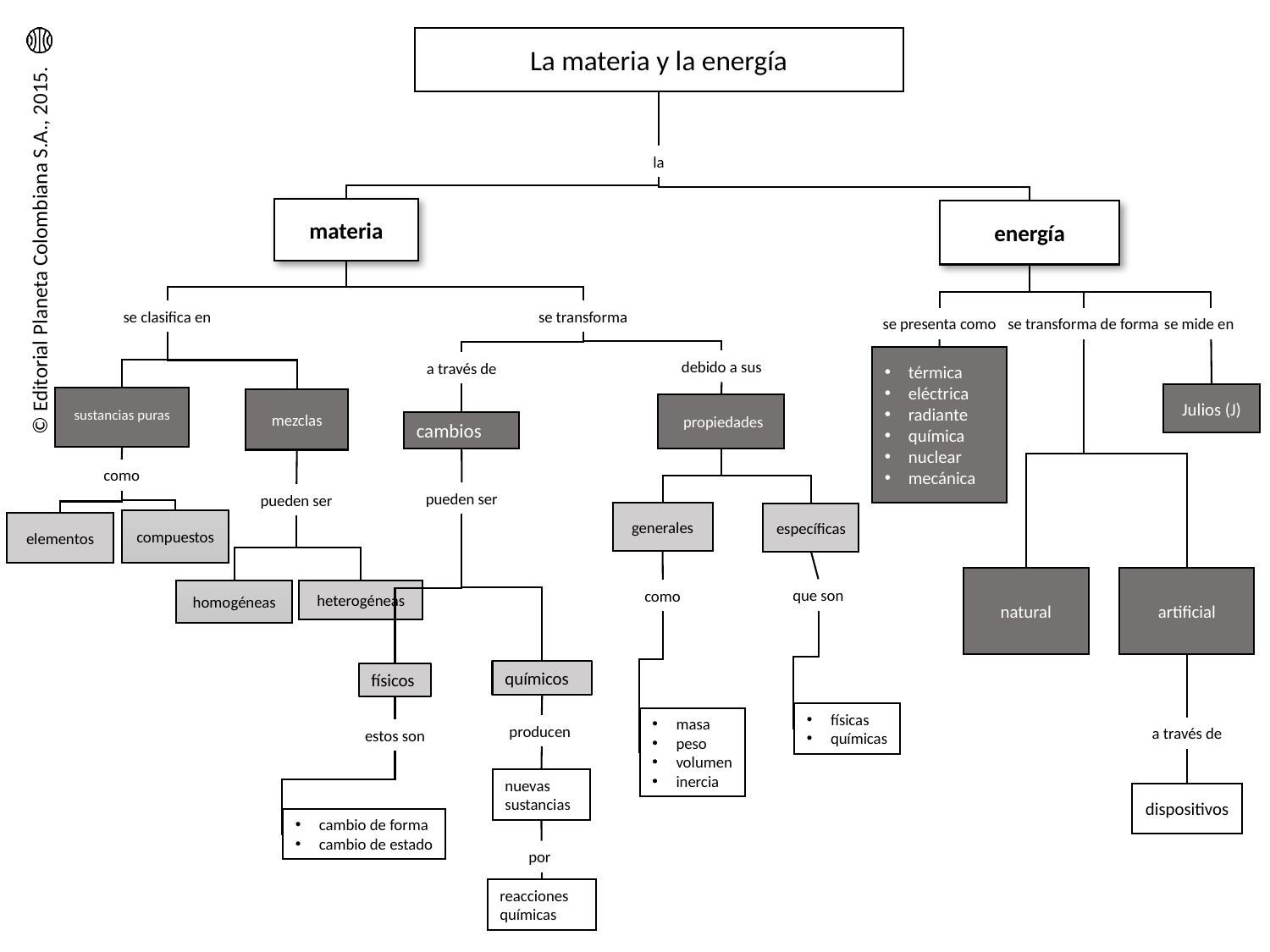

La materia y la energía
la
materia
energía
se clasifica en
se transforma
se mide en
se presenta como
se transforma de forma
térmica
eléctrica
radiante
química
nuclear
mecánica
debido a sus
a través de
Julios (J)
sustancias puras
mezclas
 propiedades
cambios
como
pueden ser
pueden ser
generales
específicas
compuestos
elementos
natural
artificial
que son
como
homogéneas
heterogéneas
químicos
físicos
físicas
químicas
masa
peso
volumen
inercia
producen
a través de
estos son
nuevas sustancias
dispositivos
cambio de forma
cambio de estado
por
reacciones químicas